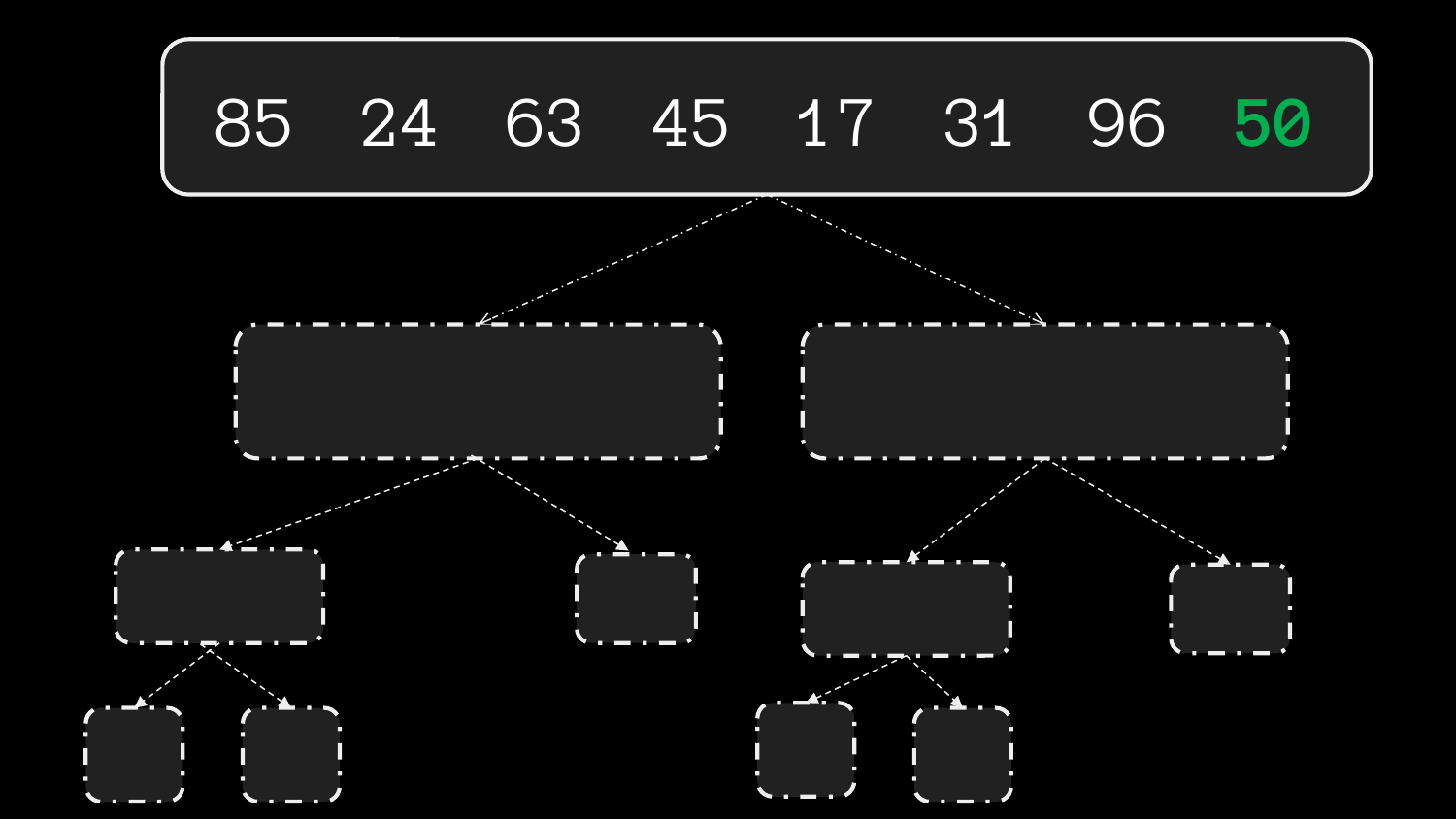

85	24	63	45	17	31	96	50